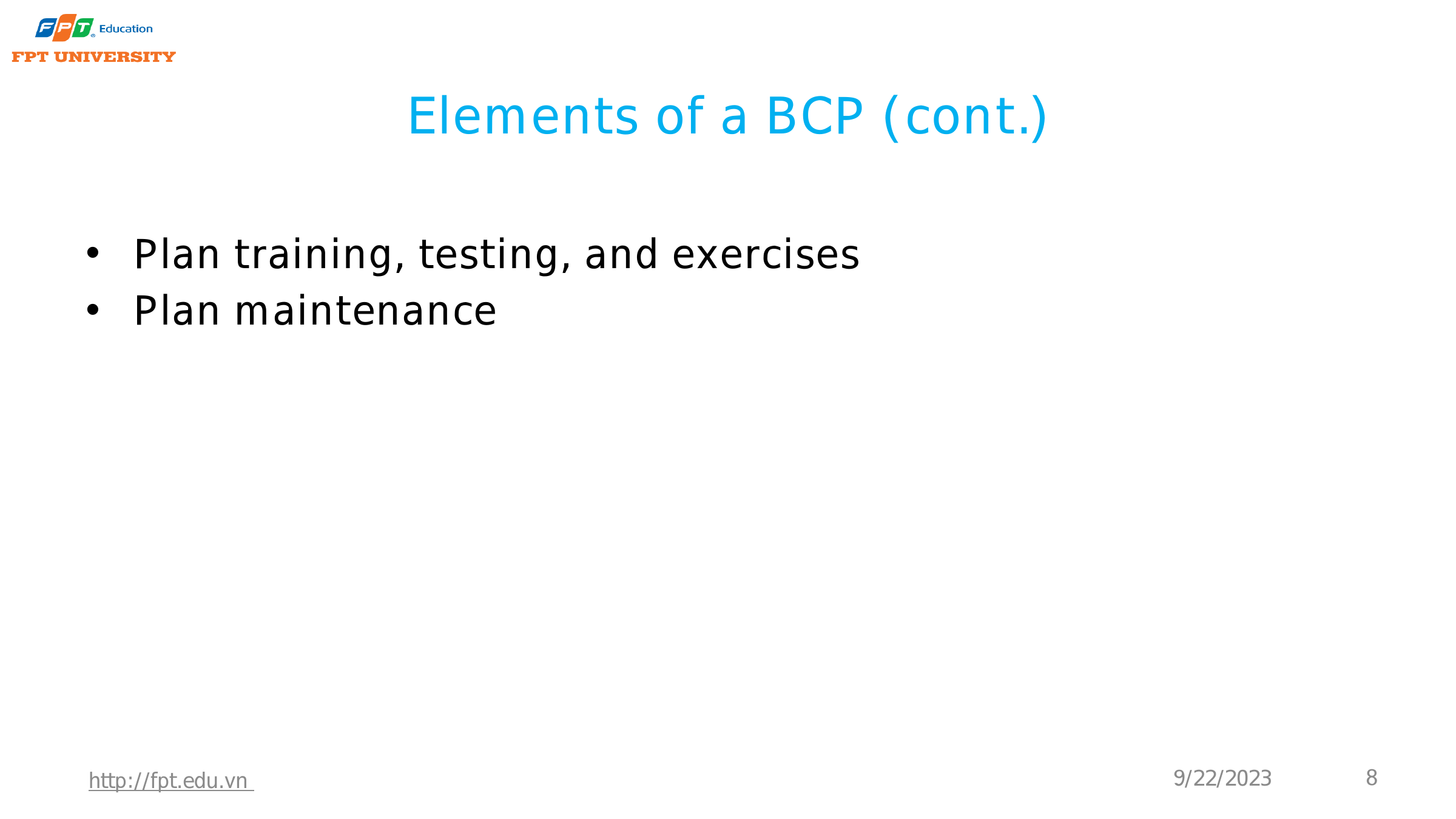

# Elements of a BCP (cont.)
Plan training, testing, and exercises
Plan maintenance
http://fpt.edu.vn
9/22/2023
8